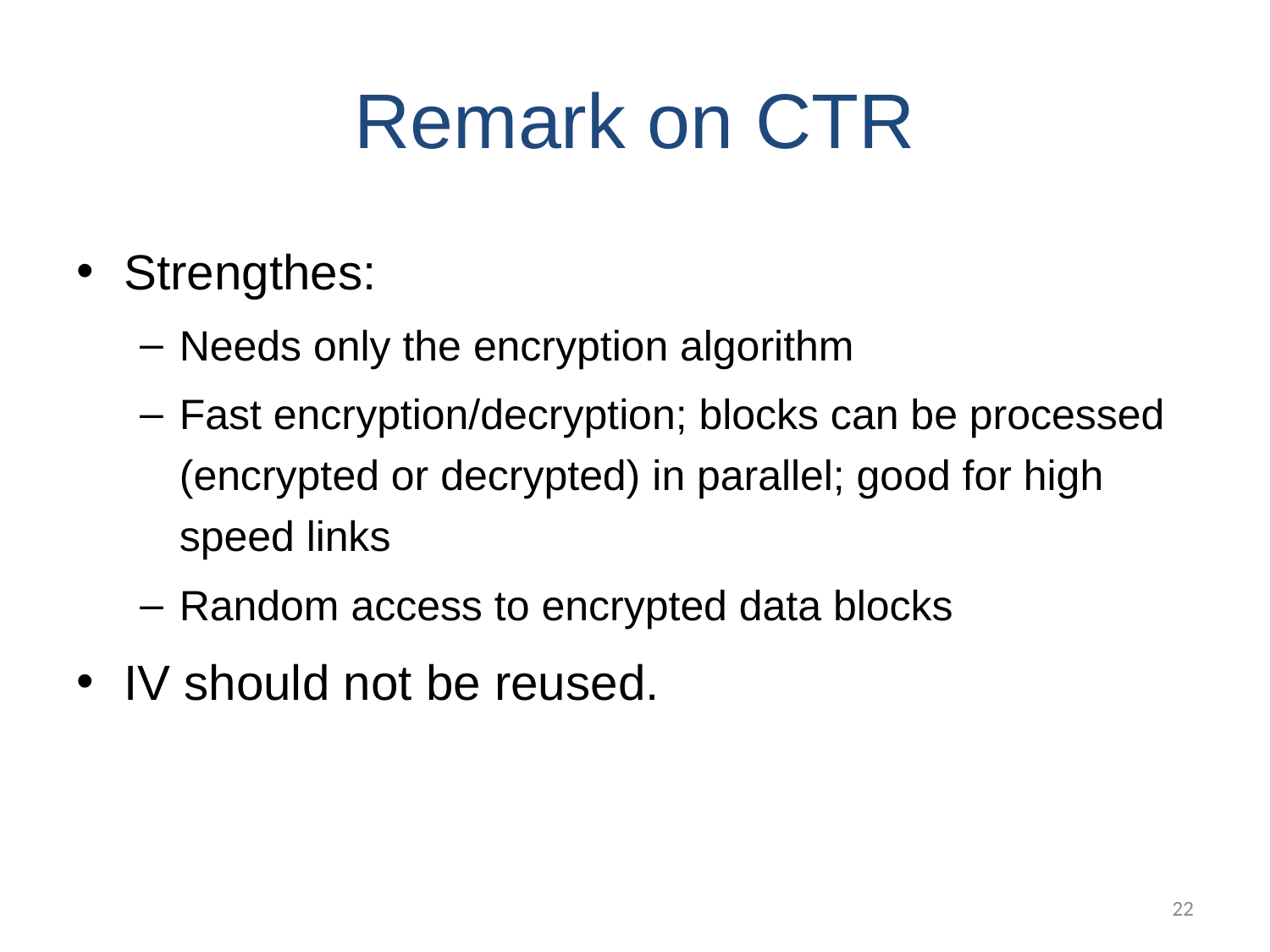

# Remark on CTR
Strengthes:
Needs only the encryption algorithm
Fast encryption/decryption; blocks can be processed (encrypted or decrypted) in parallel; good for high speed links
Random access to encrypted data blocks
IV should not be reused.

22